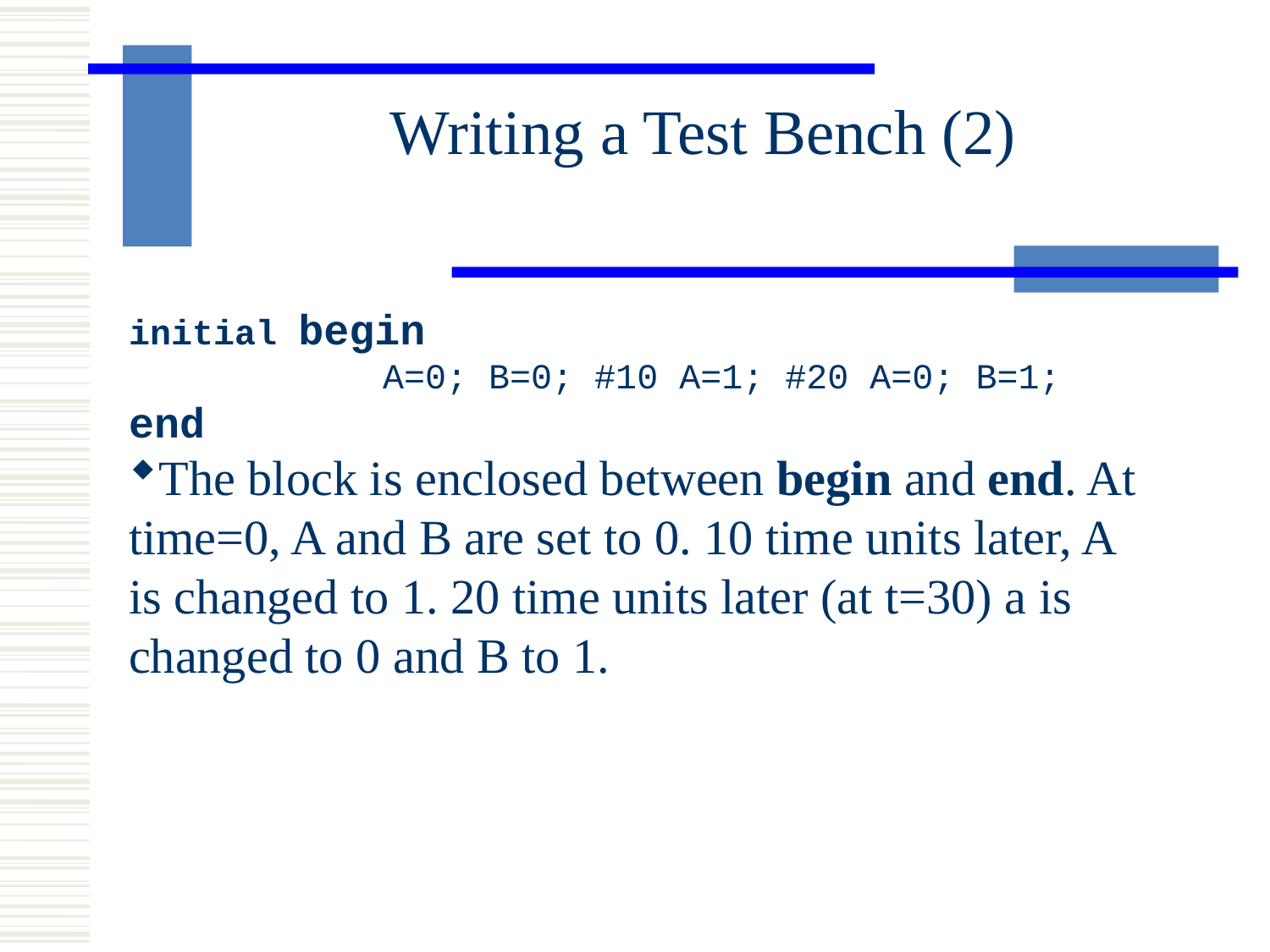

Writing a Test Bench (2)
initial begin
		A=0; B=0; #10 A=1; #20 A=0; B=1;
end
The block is enclosed between begin and end. At time=0, A and B are set to 0. 10 time units later, A is changed to 1. 20 time units later (at t=30) a is changed to 0 and B to 1.